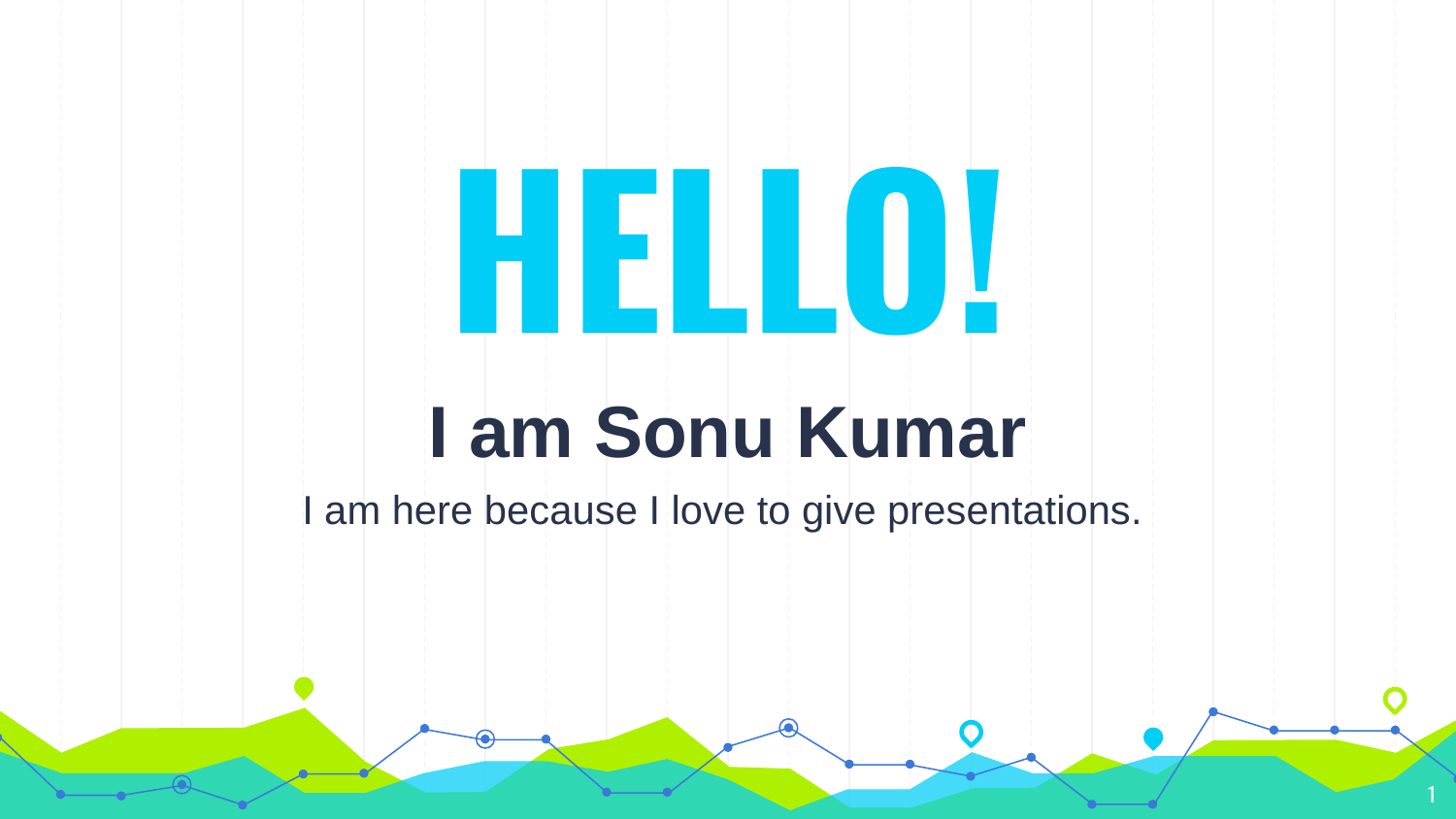

HELLO!
I am Sonu Kumar
I am here because I love to give presentations.

1